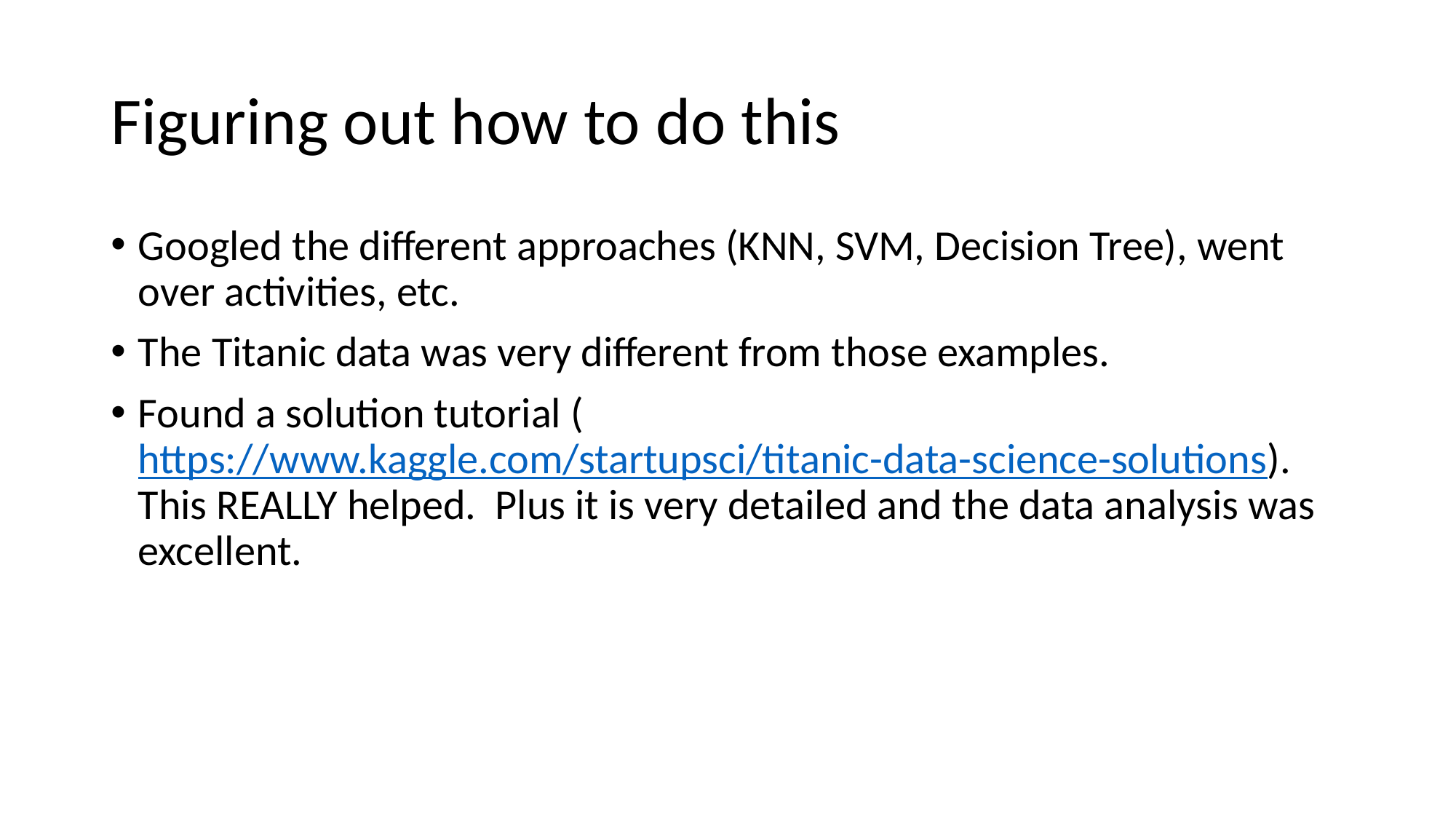

# Figuring out how to do this
Googled the different approaches (KNN, SVM, Decision Tree), went over activities, etc.
The Titanic data was very different from those examples.
Found a solution tutorial (https://www.kaggle.com/startupsci/titanic-data-science-solutions).  This REALLY helped.  Plus it is very detailed and the data analysis was excellent.